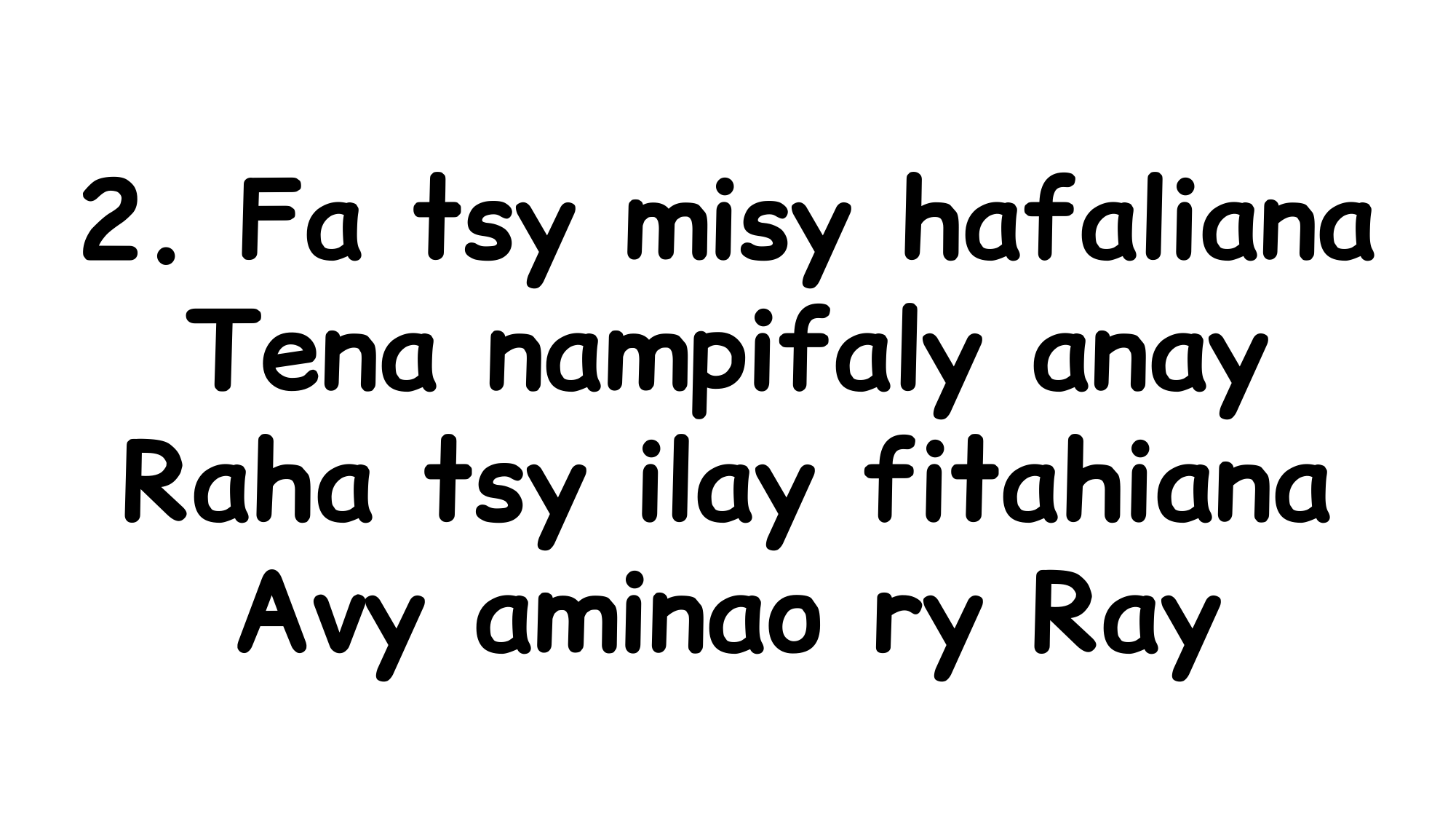

2. Fa tsy misy hafaliana
Tena nampifaly anay
Raha tsy ilay fitahiana
Avy aminao ry Ray